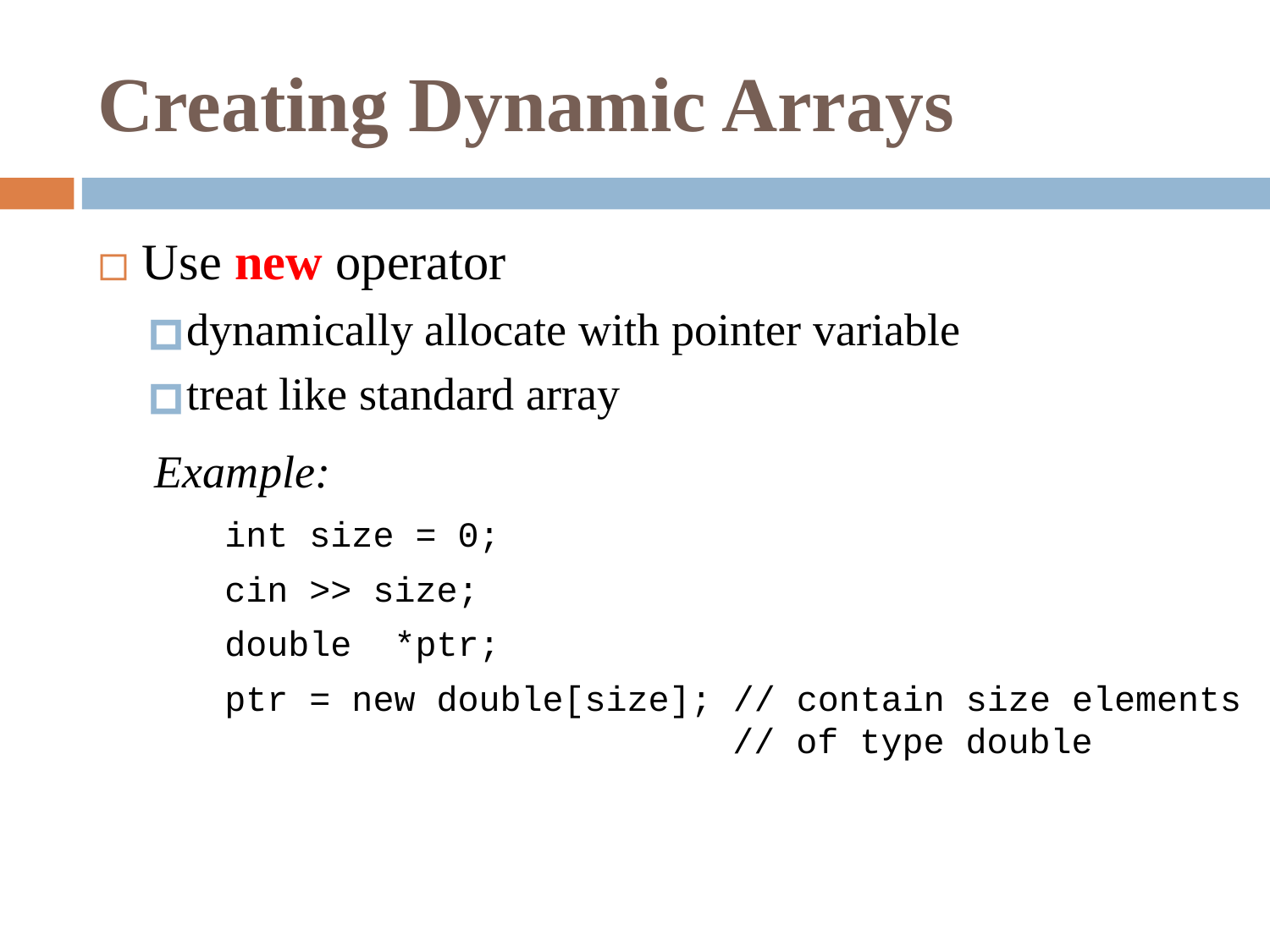

# Creating Dynamic Arrays
Use new operator
dynamically allocate with pointer variable
treat like standard array
    Example:
	int size = 0;
	cin >> size;
	double  *ptr;
	ptr = new double[size]; // contain size elements 				     	// of type double